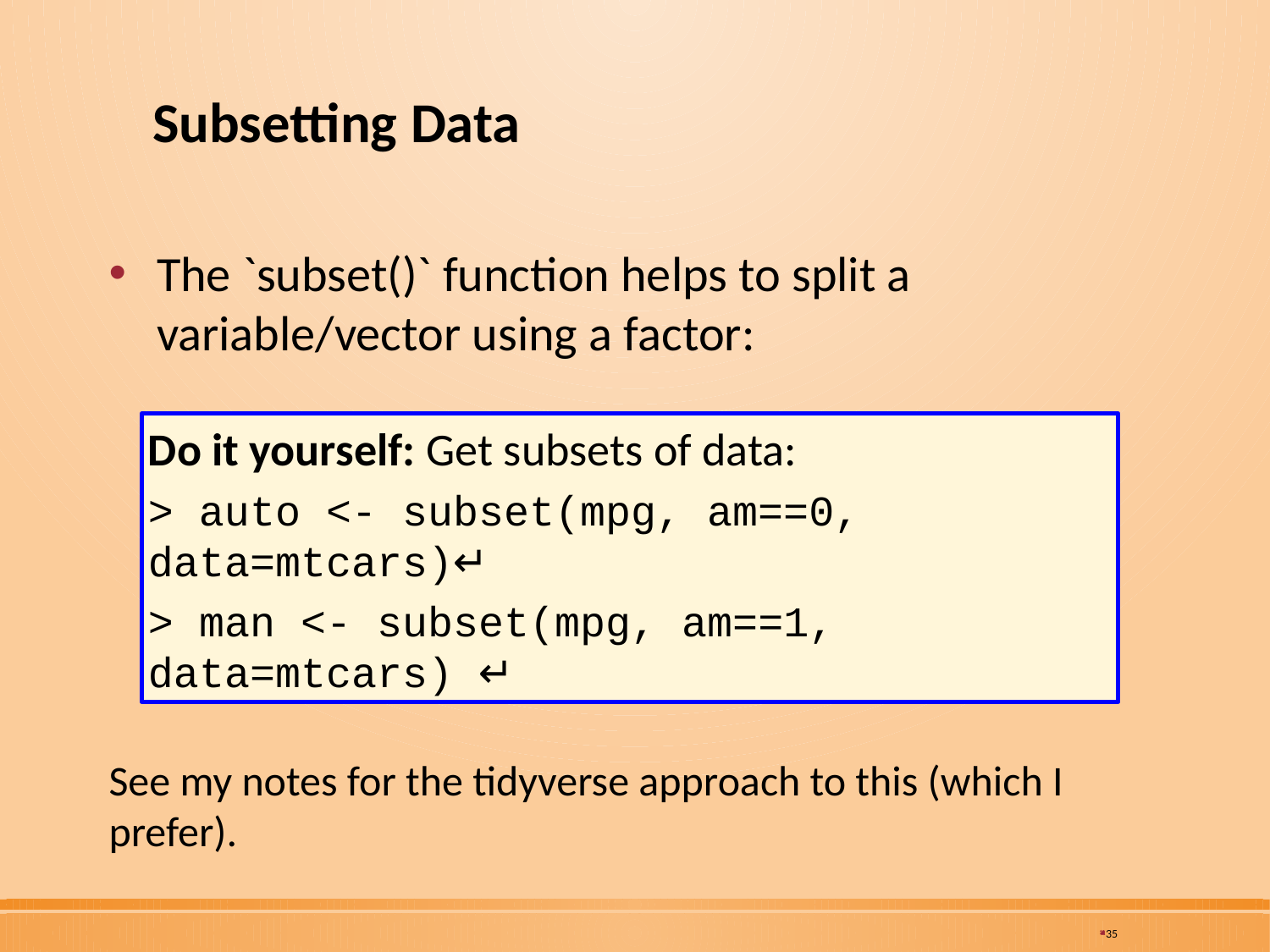

# Subsetting Data
The `subset()` function helps to split a variable/vector using a factor:
Do it yourself: Get subsets of data:
> auto <- subset(mpg, am==0, data=mtcars)↵
> man <- subset(mpg, am==1, data=mtcars) ↵
See my notes for the tidyverse approach to this (which I prefer).
35